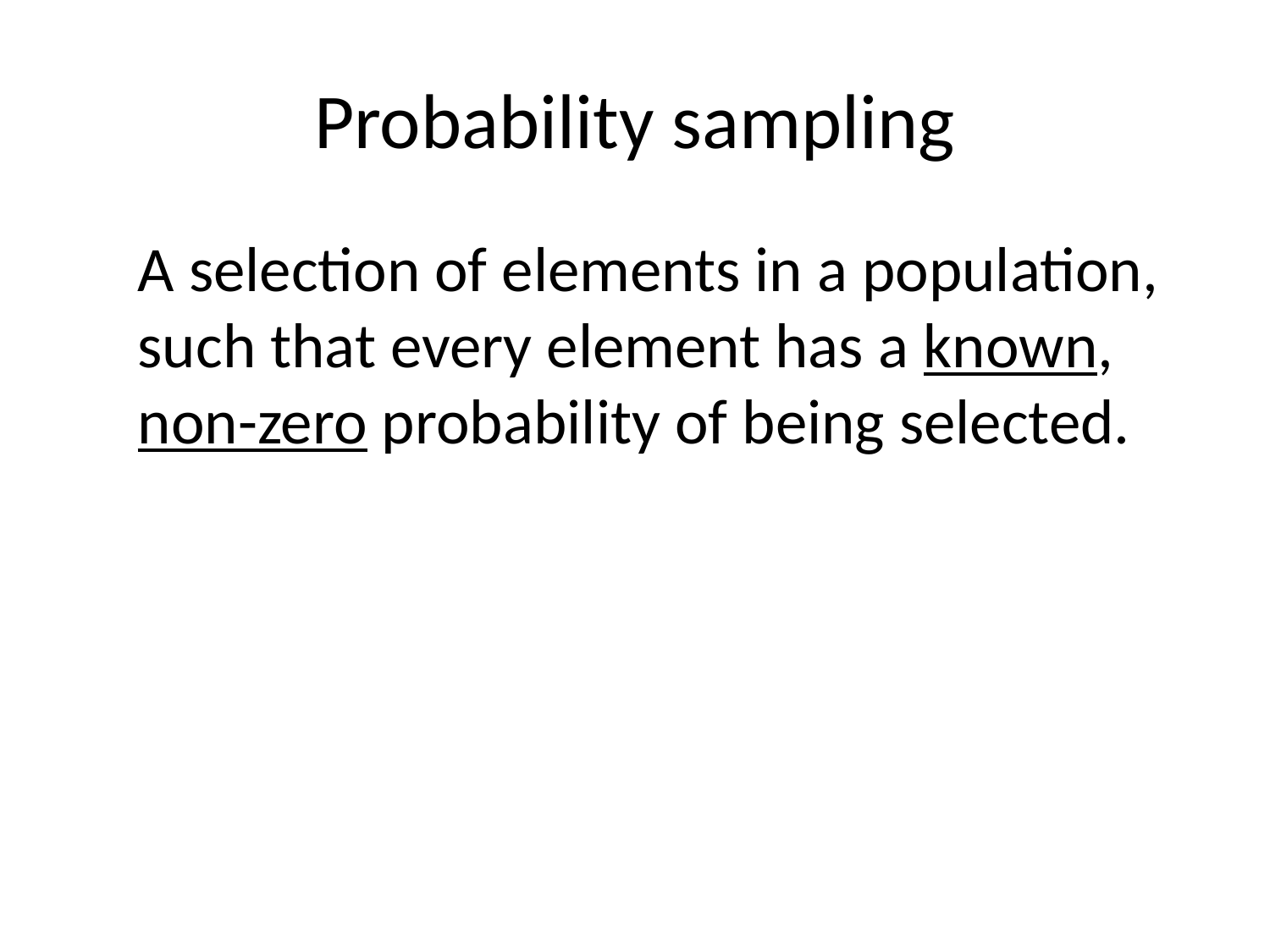

# Probability sampling
A selection of elements in a population, such that every element has a known, non-zero probability of being selected.